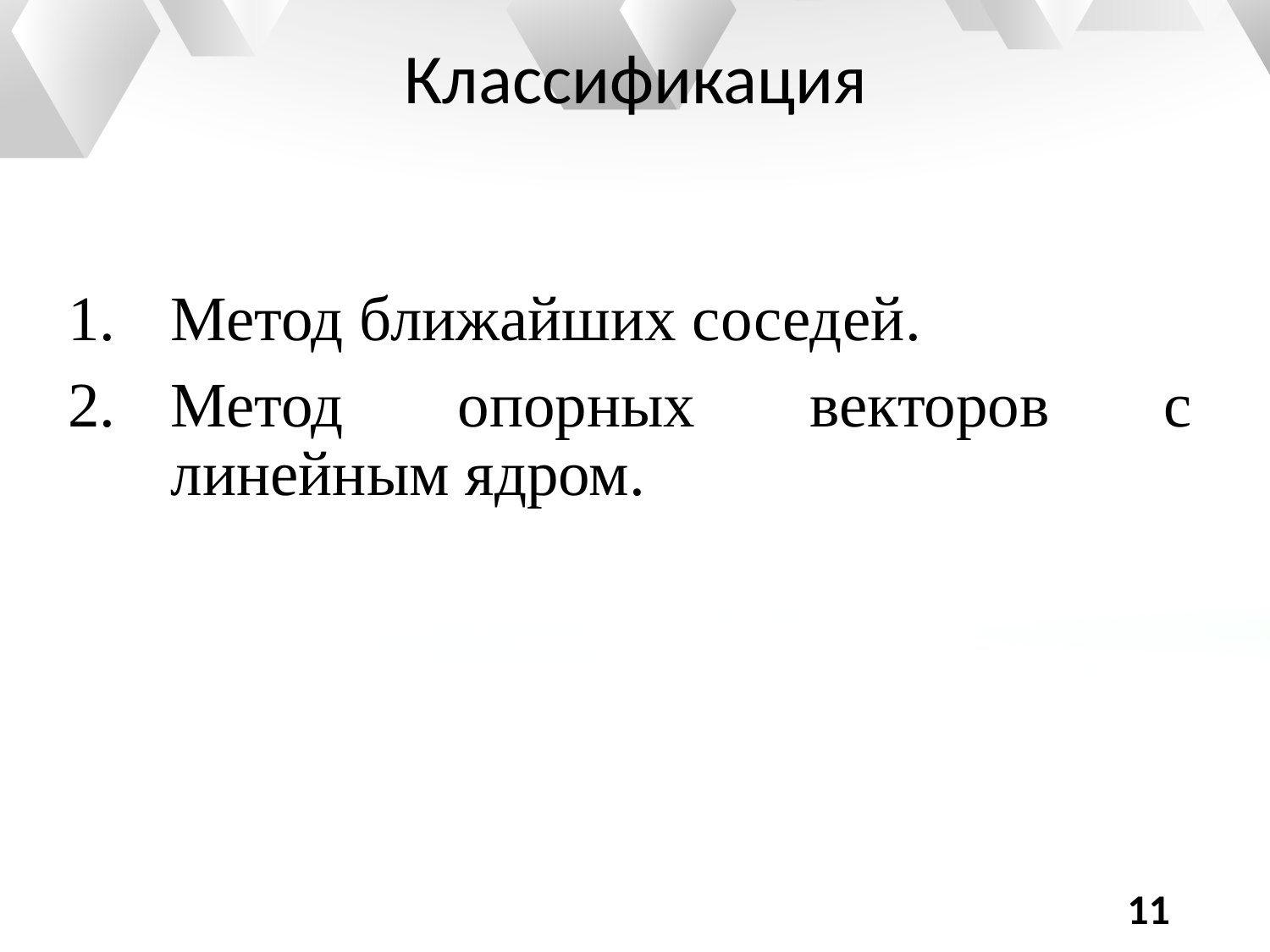

# Классификация

Метод ближайших соседей.
Метод опорных векторов с линейным ядром.

11